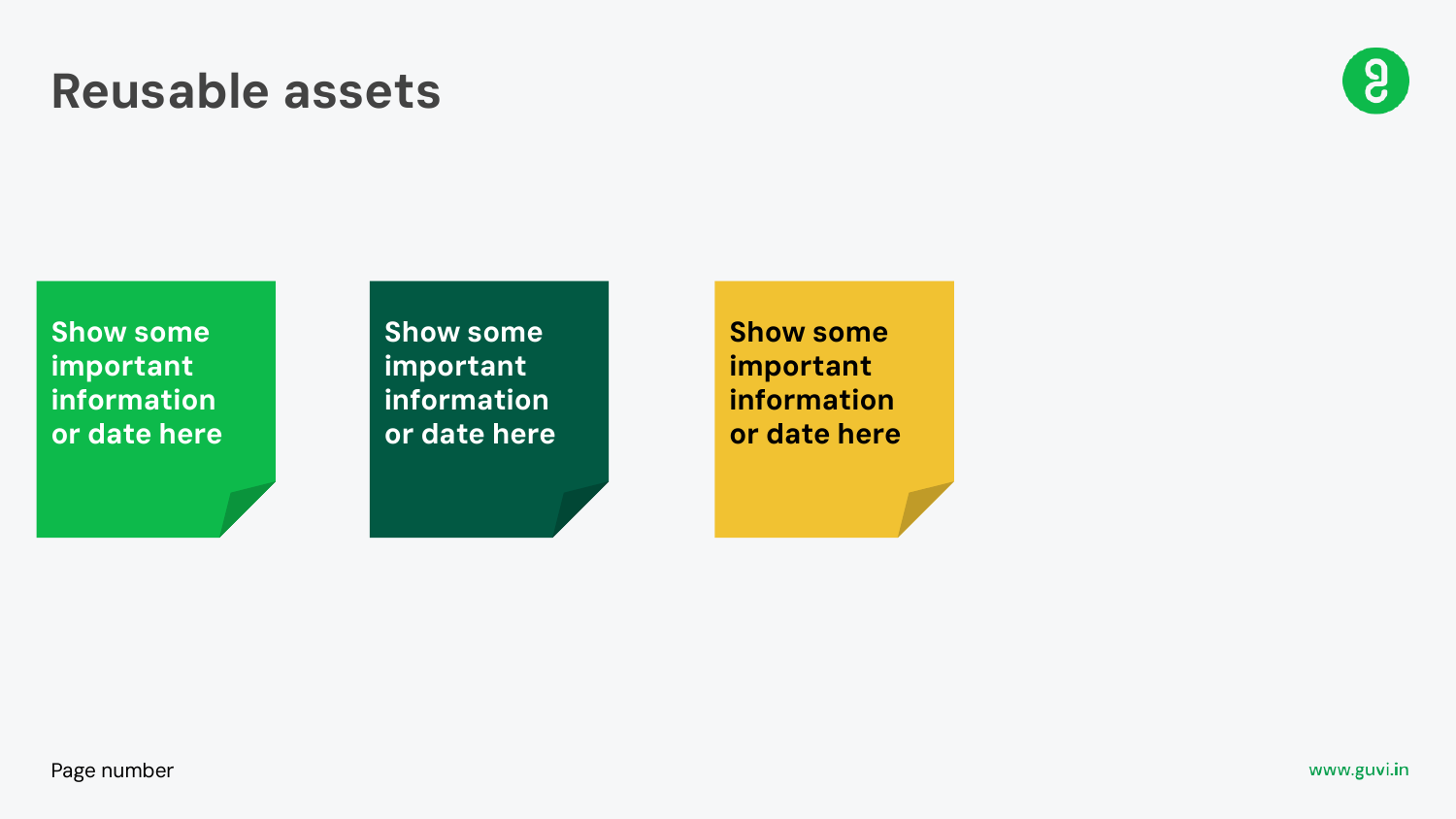

# Reusable assets
Show some important information
or date here
Show some important information
or date here
Show some important information
or date here
Page number